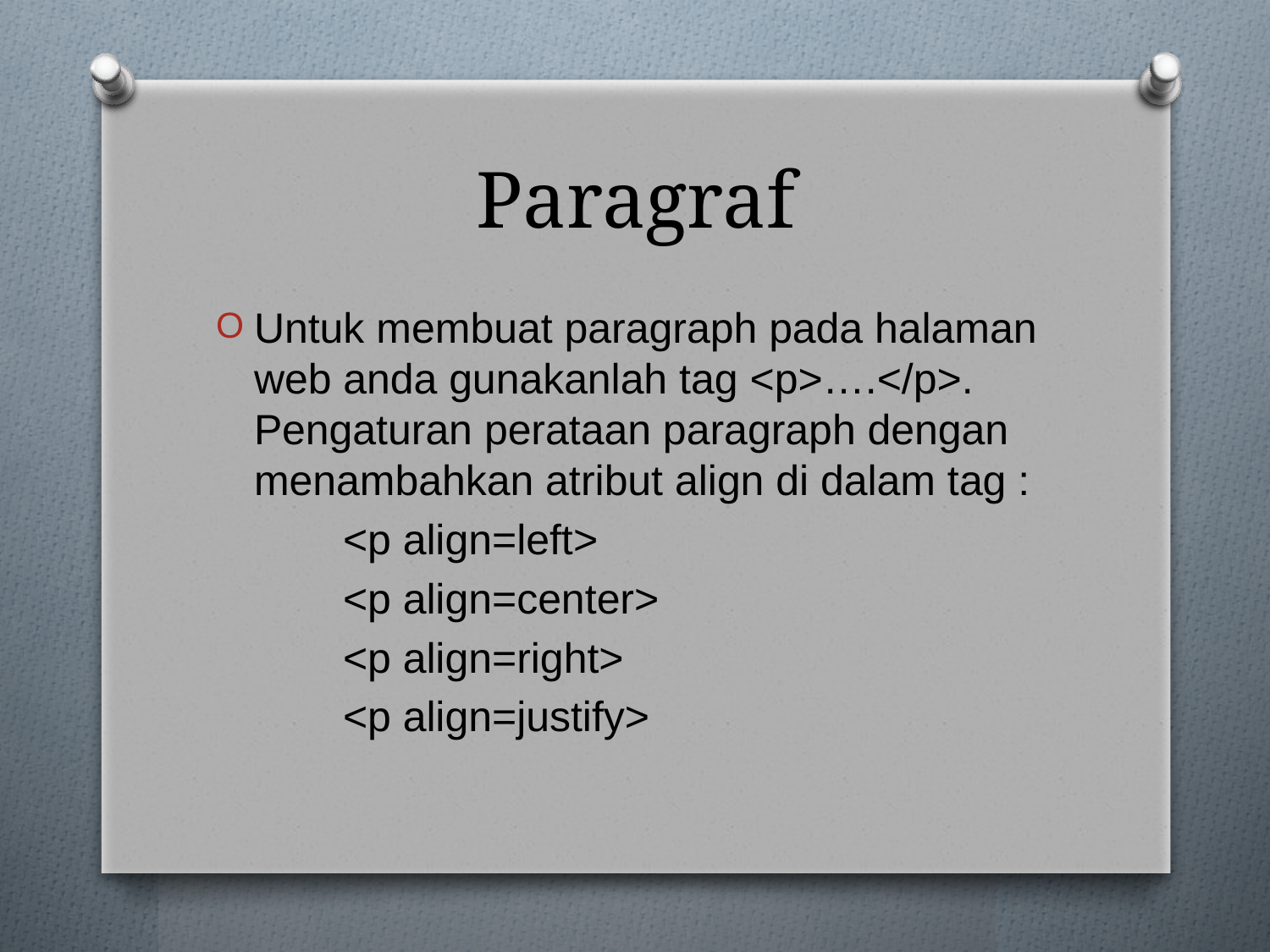

# Paragraf
Untuk membuat paragraph pada halaman web anda gunakanlah tag <p>….</p>. Pengaturan perataan paragraph dengan menambahkan atribut align di dalam tag :
	<p align=left>
	<p align=center>
	<p align=right>
	<p align=justify>